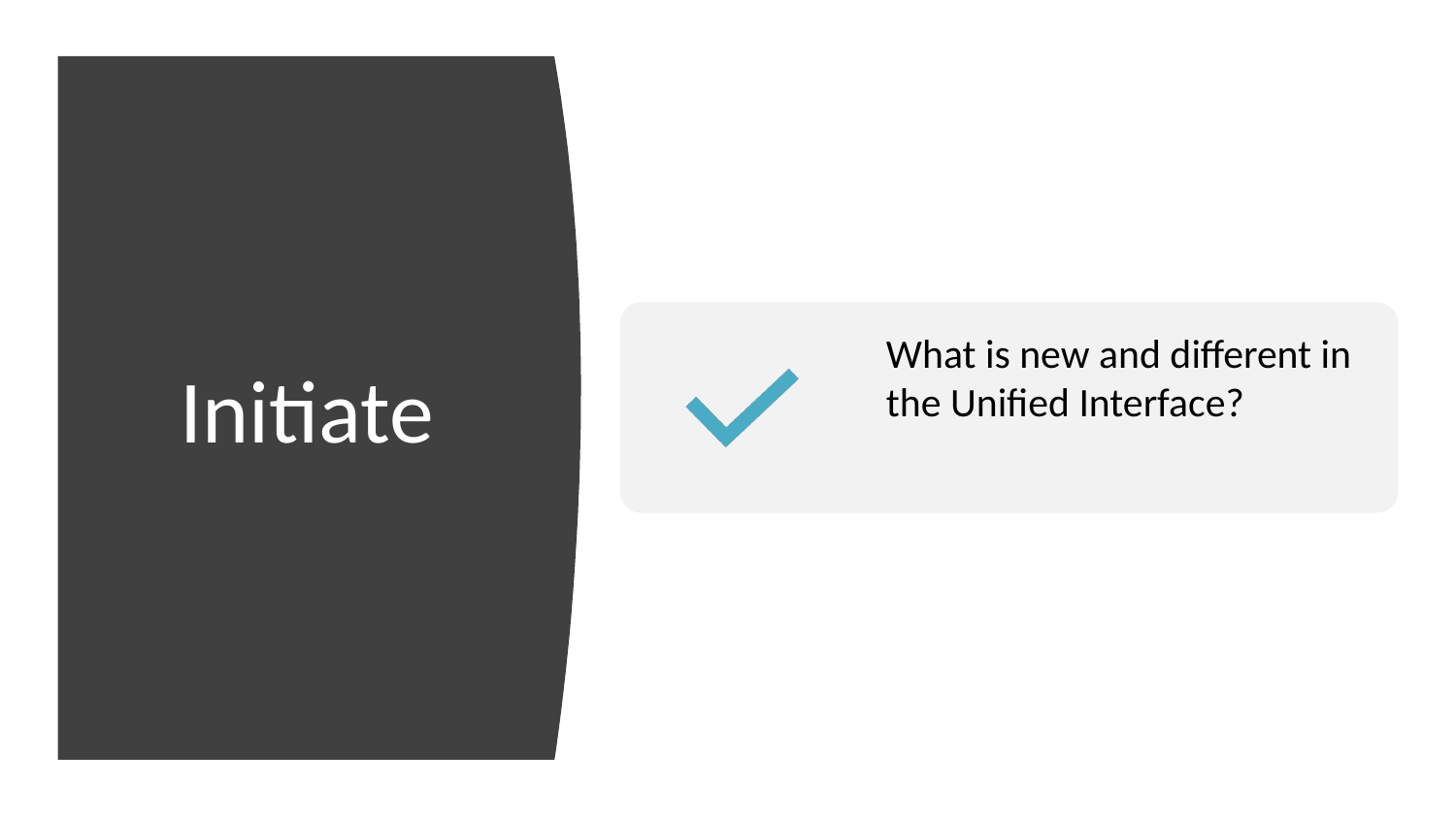

What is new and different in the Unified Interface?

# Initiate